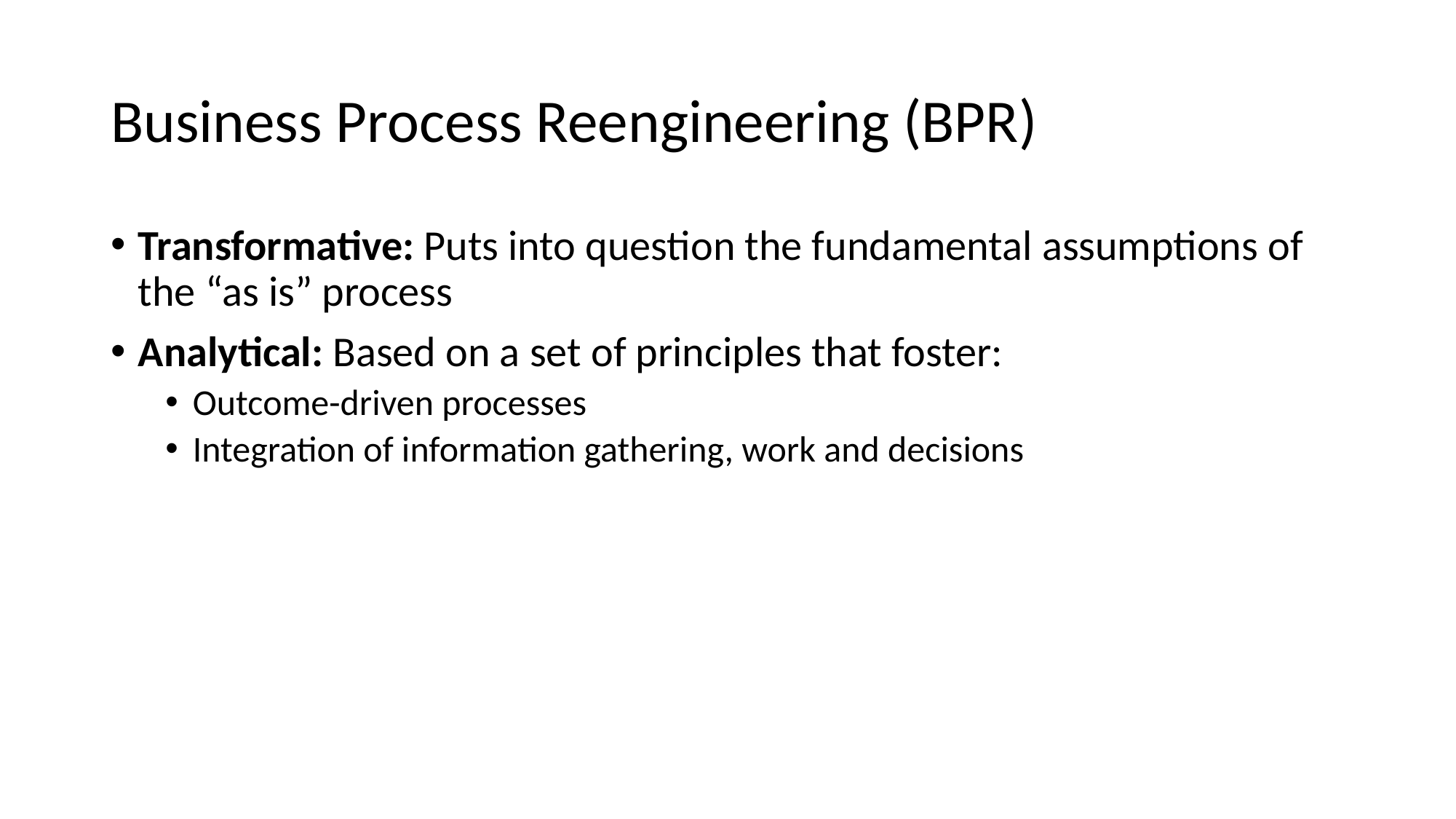

# Business Process Reengineering (BPR)
Transformative: Puts into question the fundamental assumptions of the “as is” process
Analytical: Based on a set of principles that foster:
Outcome-driven processes
Integration of information gathering, work and decisions